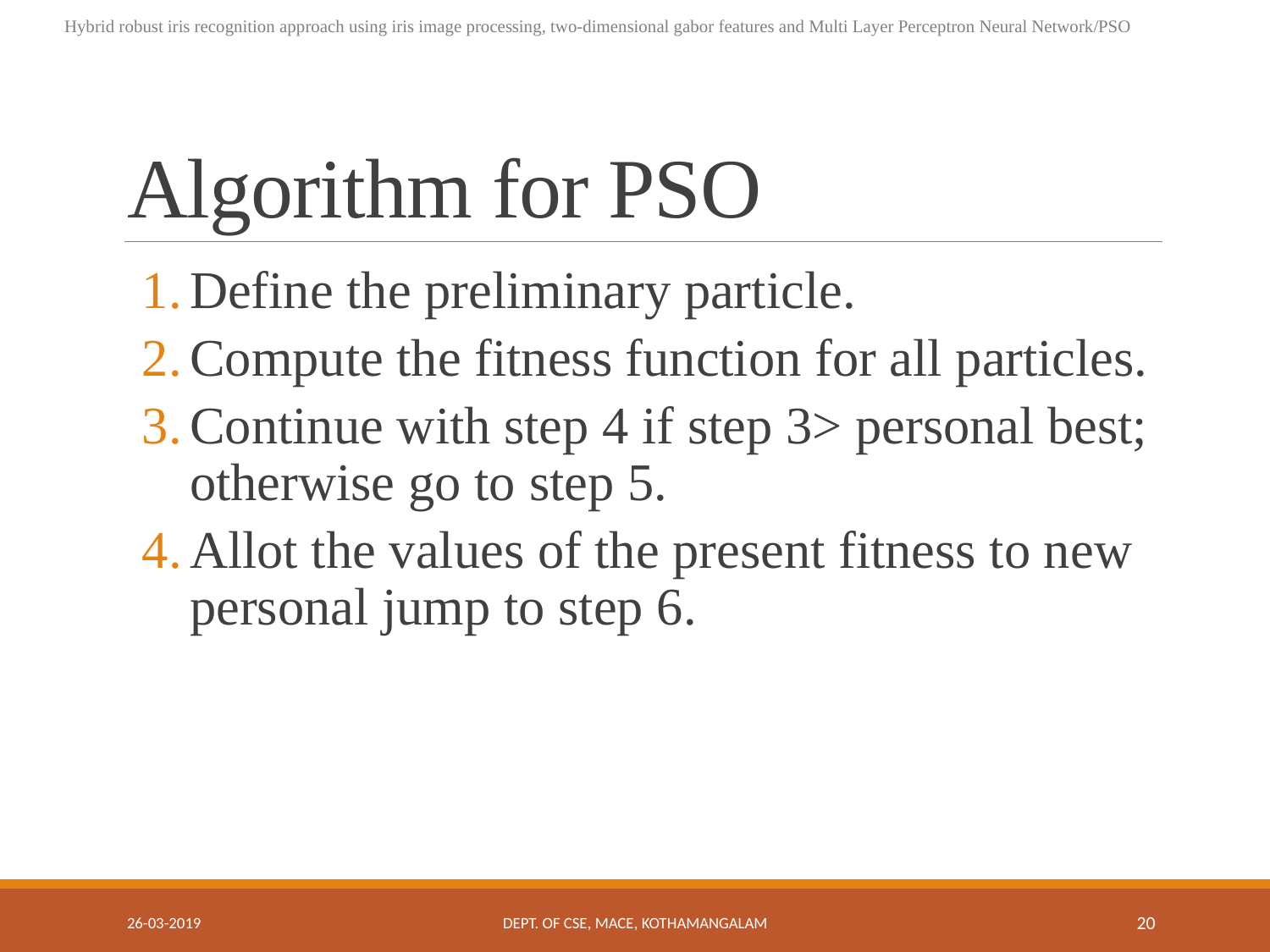

Hybrid robust iris recognition approach using iris image processing, two-dimensional gabor features and Multi Layer Perceptron Neural Network/PSO
# Algorithm for PSO
Define the preliminary particle.
Compute the fitness function for all particles.
Continue with step 4 if step 3> personal best; otherwise go to step 5.
Allot the values of the present fitness to new personal jump to step 6.
26-03-2019
Dept. of CSE, MACE, Kothamangalam
20